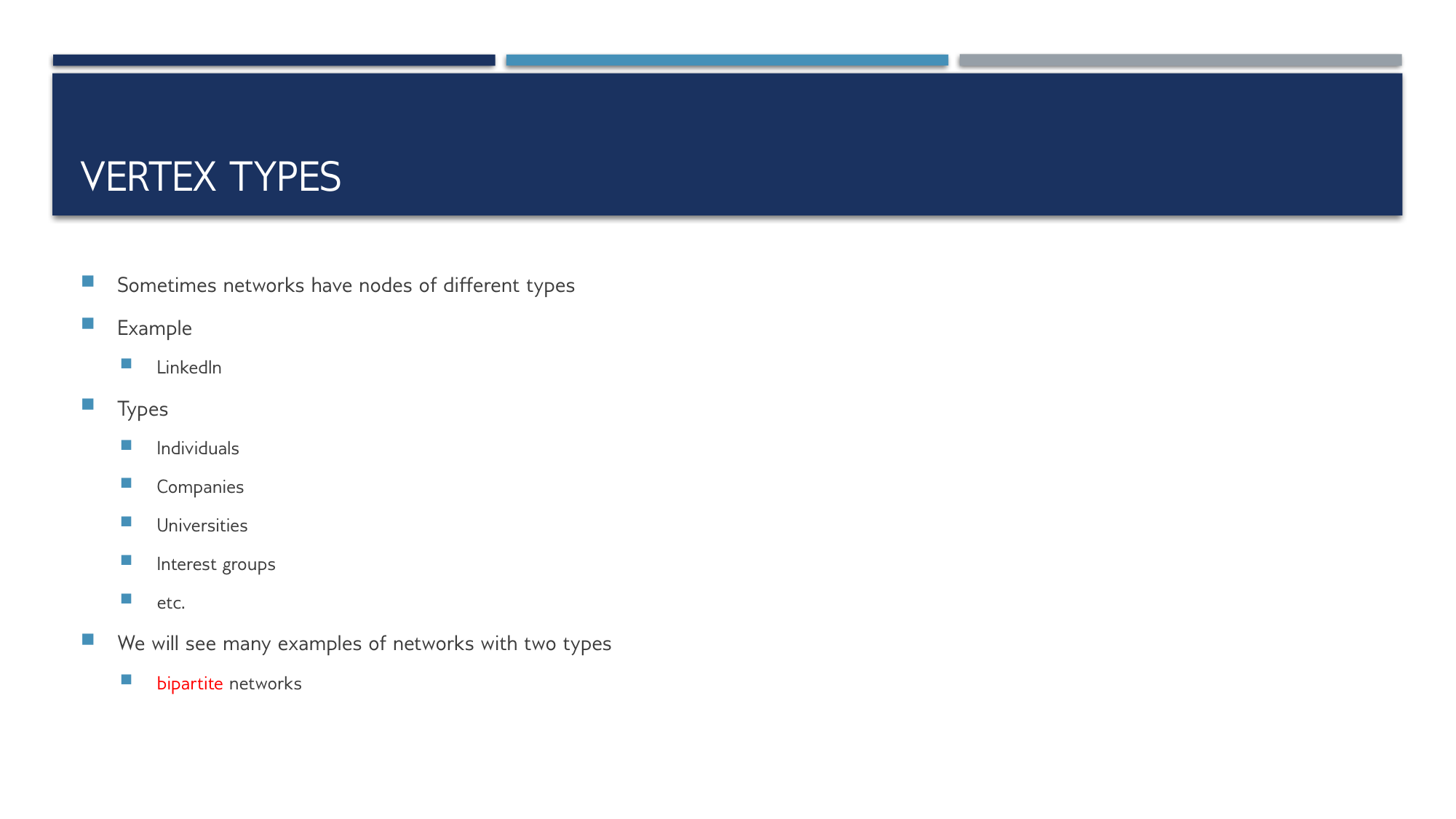

# Vertex types
Sometimes networks have nodes of different types
Example
LinkedIn
Types
Individuals
Companies
Universities
Interest groups
etc.
We will see many examples of networks with two types
bipartite networks